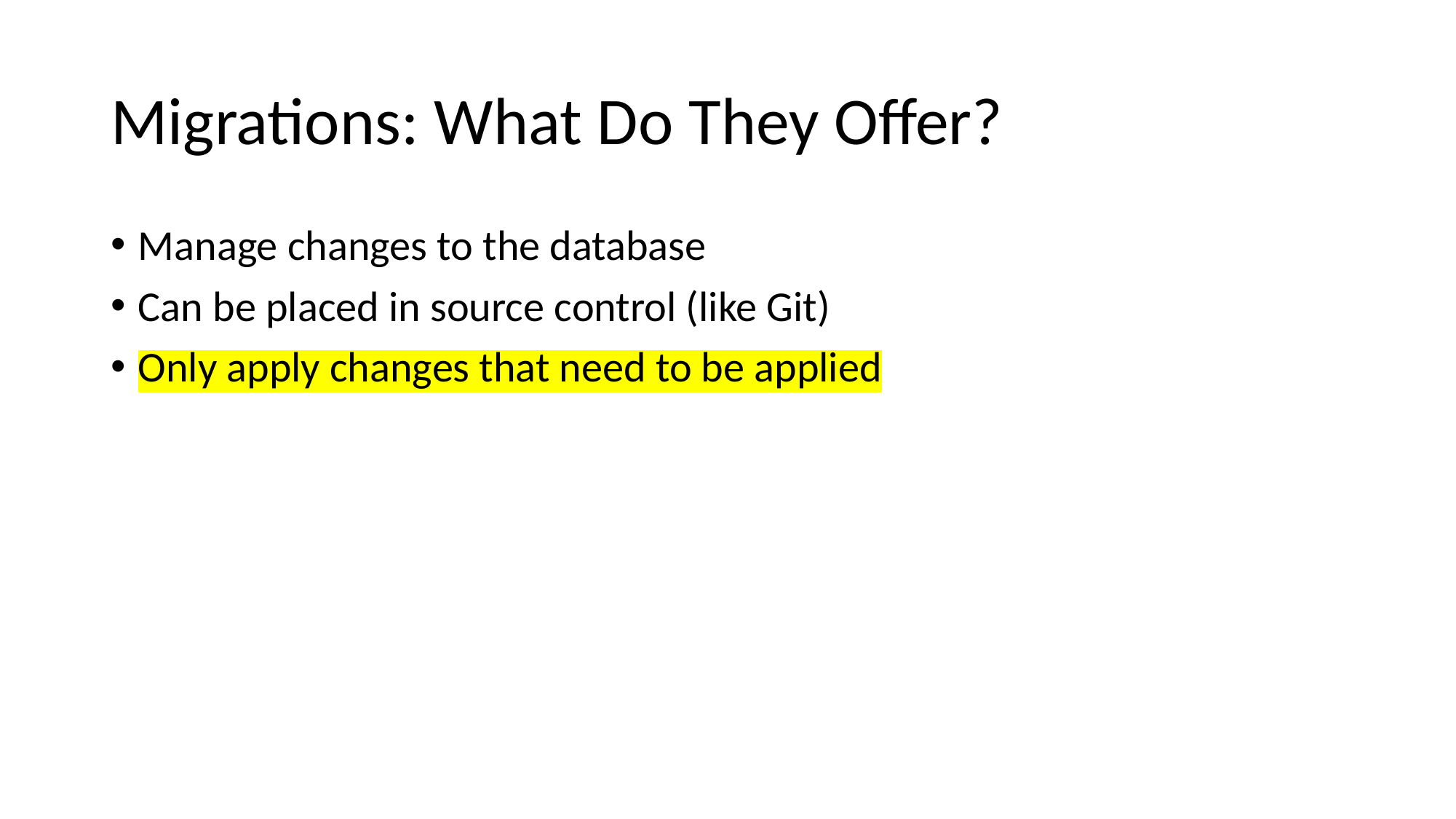

# Migrations: What Do They Offer?
Manage changes to the database
Can be placed in source control (like Git)
Only apply changes that need to be applied